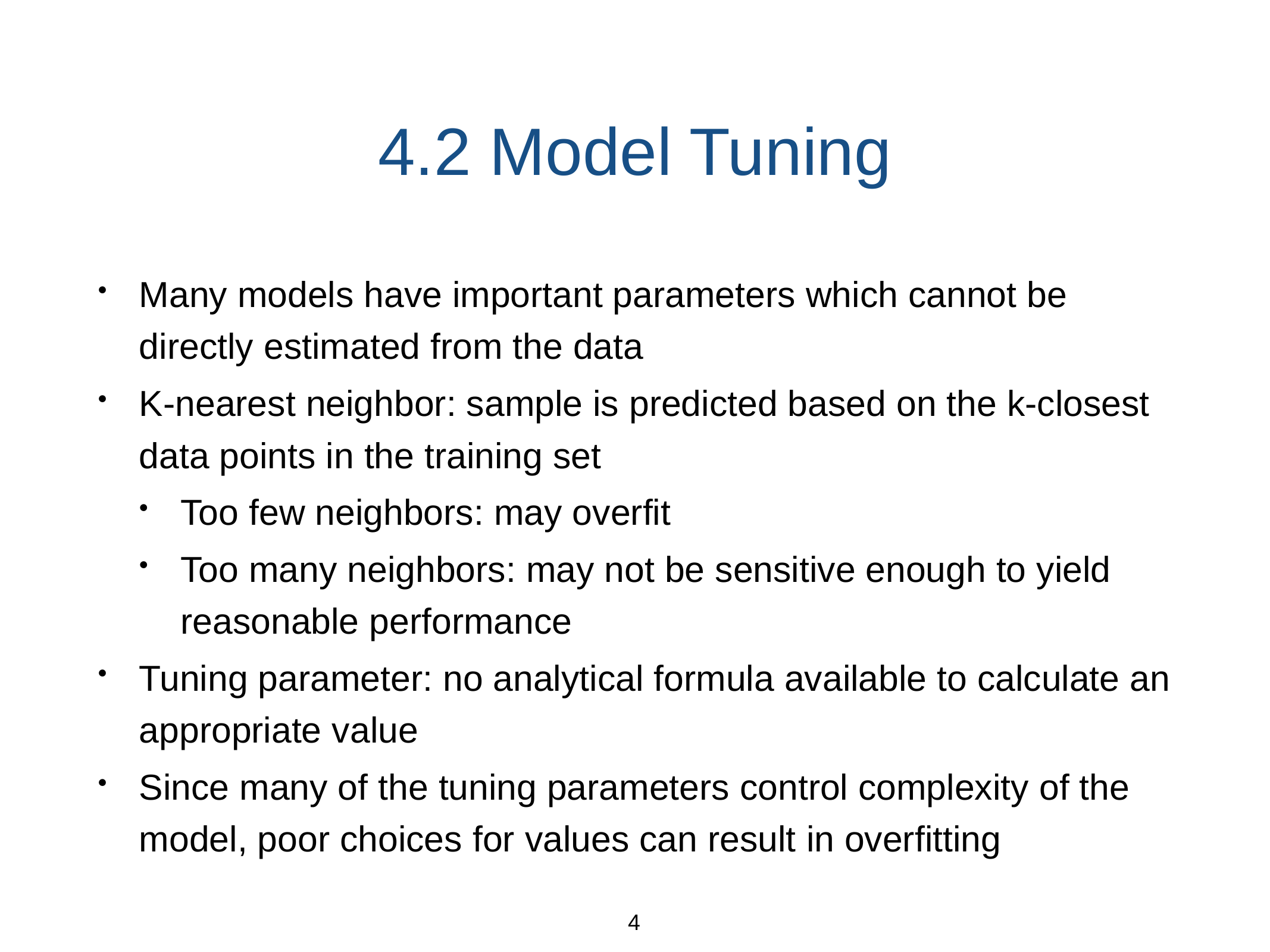

# 4.2 Model Tuning
Many models have important parameters which cannot be directly estimated from the data
K-nearest neighbor: sample is predicted based on the k-closest data points in the training set
Too few neighbors: may overfit
Too many neighbors: may not be sensitive enough to yield reasonable performance
Tuning parameter: no analytical formula available to calculate an appropriate value
Since many of the tuning parameters control complexity of the model, poor choices for values can result in overfitting
4